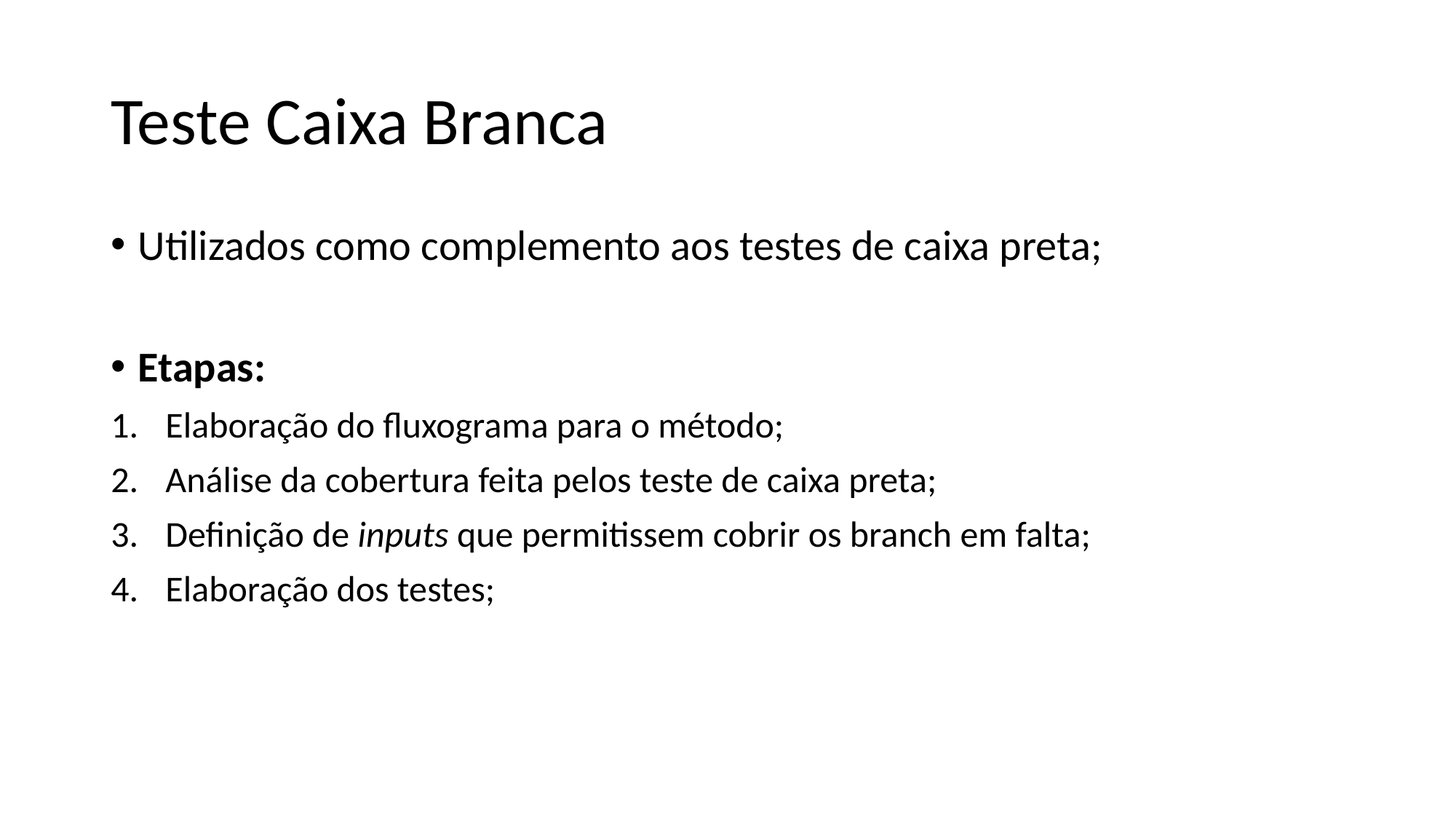

# Teste Caixa Branca
Utilizados como complemento aos testes de caixa preta;

Etapas:
Elaboração do fluxograma para o método;
Análise da cobertura feita pelos teste de caixa preta;
Definição de inputs que permitissem cobrir os branch em falta;
Elaboração dos testes;